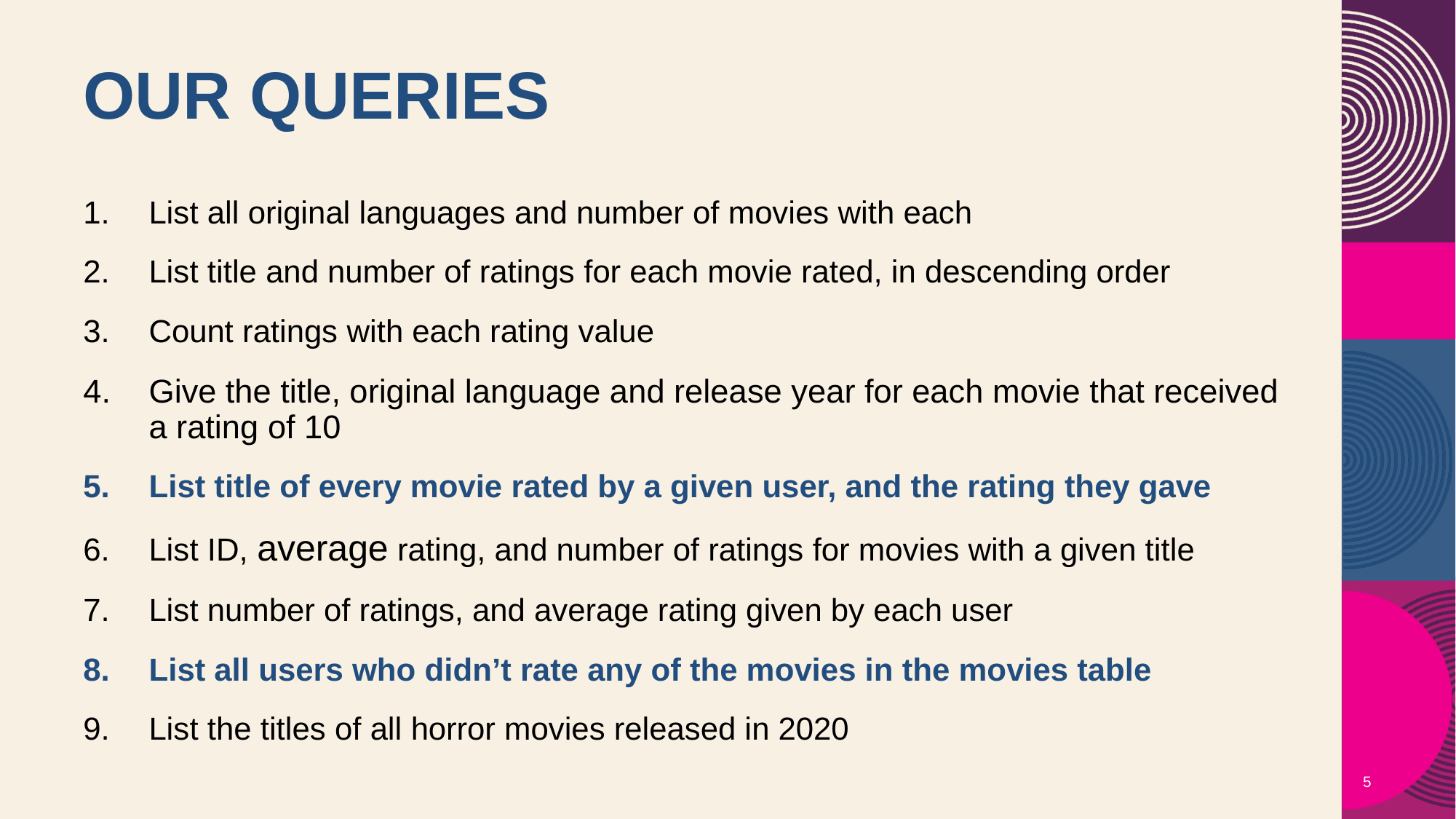

# Our Queries
List all original languages and number of movies with each
List title and number of ratings for each movie rated, in descending order
Count ratings with each rating value
Give the title, original language and release year for each movie that received a rating of 10
List title of every movie rated by a given user, and the rating they gave
List ID, average rating, and number of ratings for movies with a given title
List number of ratings, and average rating given by each user
List all users who didn’t rate any of the movies in the movies table
List the titles of all horror movies released in 2020

5